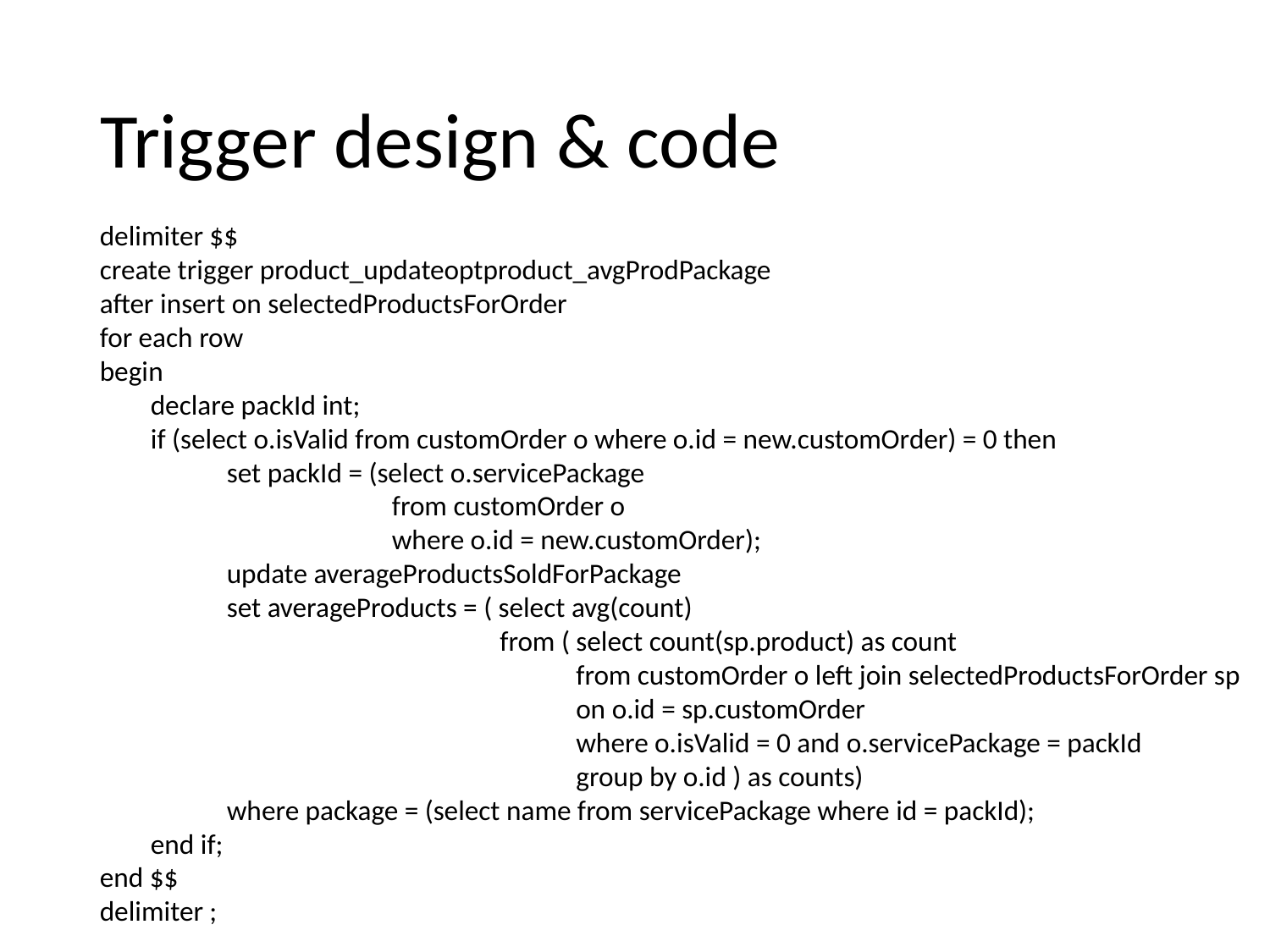

# Trigger design & code
delimiter $$
create trigger product_updateoptproduct_avgProdPackage
after insert on selectedProductsForOrder
for each row
begin
        declare packId int;
        if (select o.isValid from customOrder o where o.id = new.customOrder) = 0 then
	set packId = (select o.servicePackage
		      from customOrder o
		      where o.id = new.customOrder);
	update averageProductsSoldForPackage
	set averageProducts = ( select avg(count)
			   from ( select count(sp.product) as count					   	               from customOrder o left join selectedProductsForOrder sp 			               on o.id = sp.customOrder
			               where o.isValid = 0 and o.servicePackage = packId
			               group by o.id ) as counts)
	where package = (select name from servicePackage where id = packId);
        end if;
end $$
delimiter ;